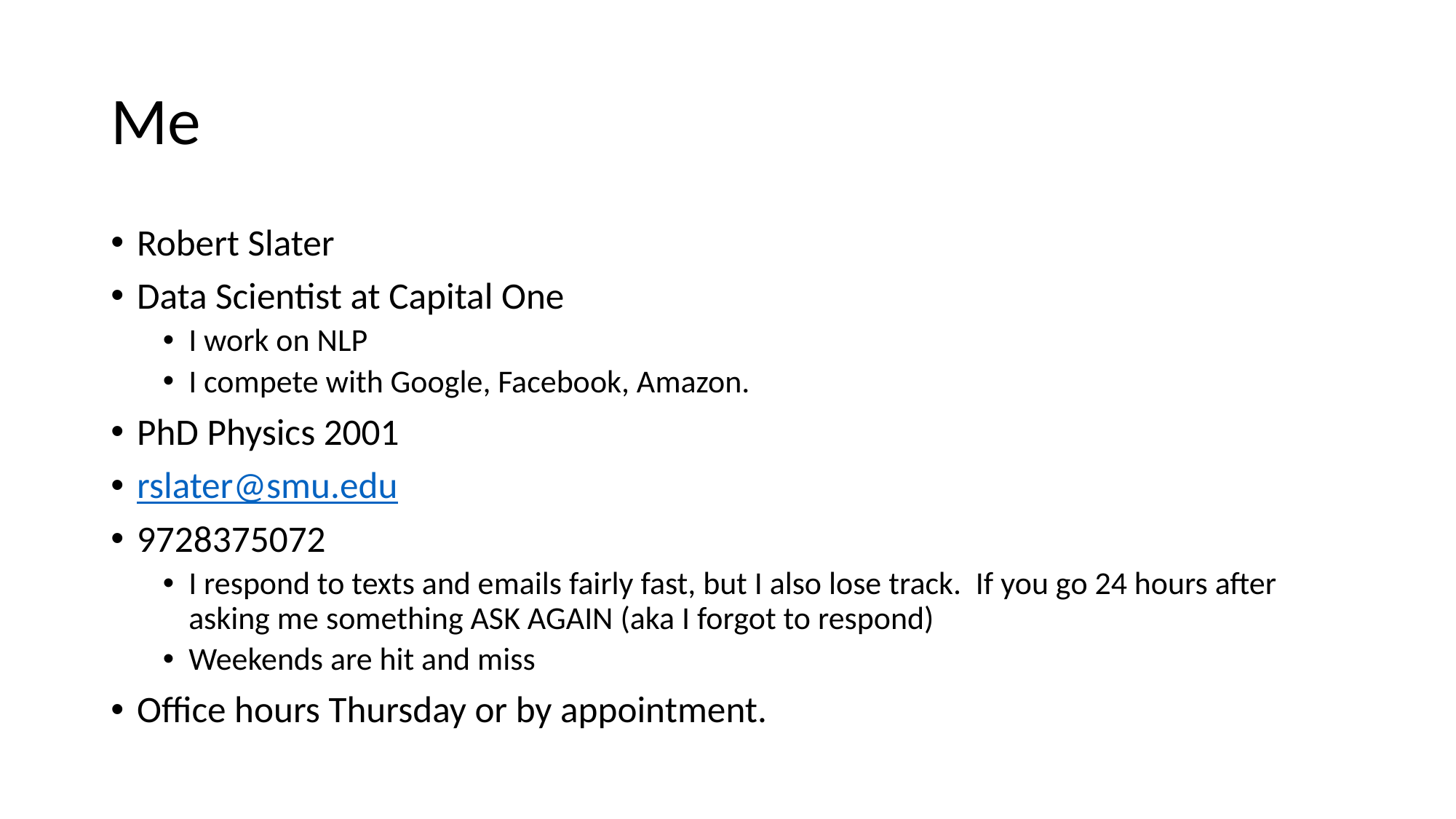

# Me
Robert Slater
Data Scientist at Capital One
I work on NLP
I compete with Google, Facebook, Amazon.
PhD Physics 2001
rslater@smu.edu
9728375072
I respond to texts and emails fairly fast, but I also lose track.  If you go 24 hours after asking me something ASK AGAIN (aka I forgot to respond)
Weekends are hit and miss
Office hours Thursday or by appointment.